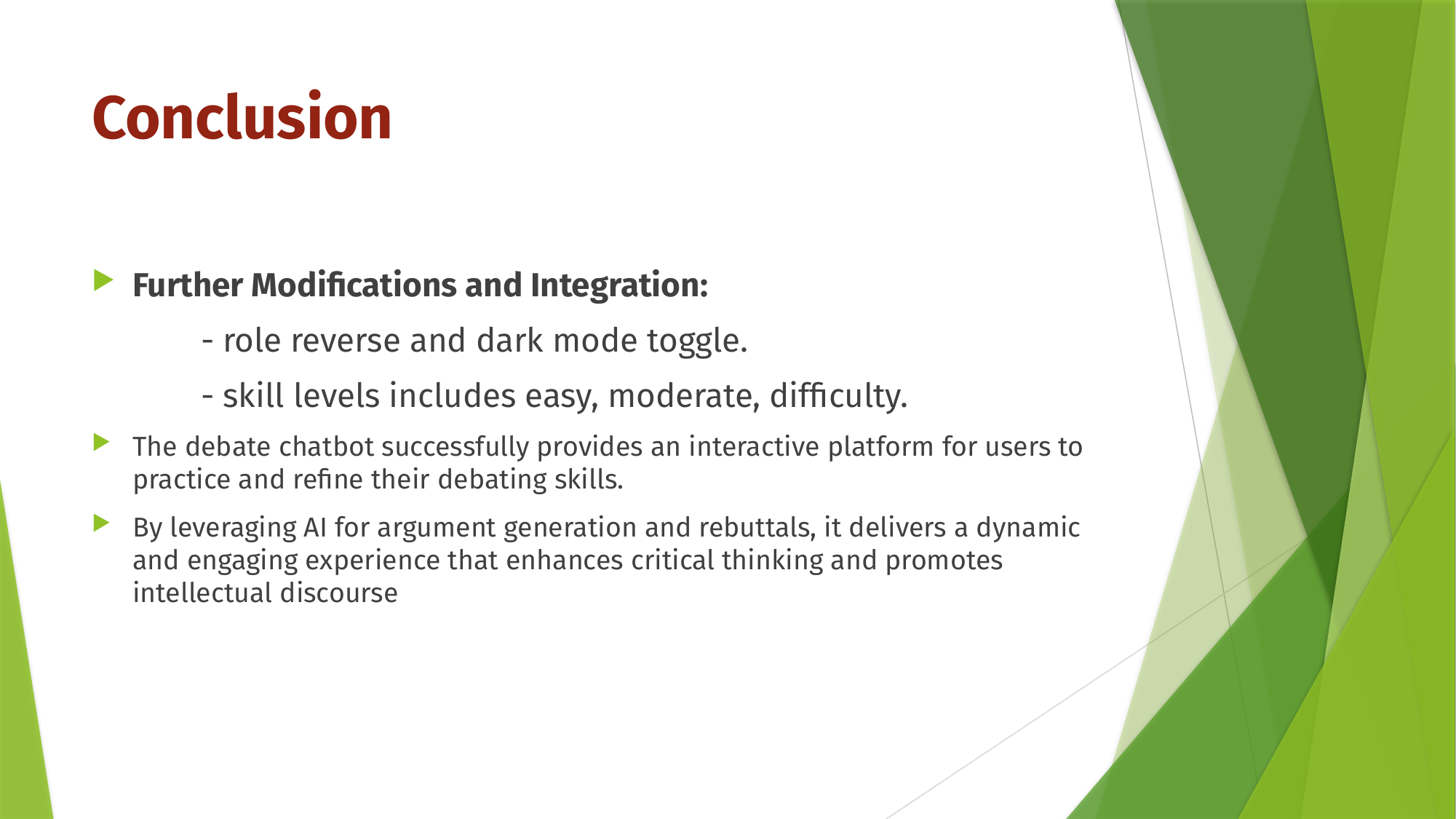

# Conclusion
Further Modifications and Integration:
	- role reverse and dark mode toggle.
	- skill levels includes easy, moderate, difficulty.
The debate chatbot successfully provides an interactive platform for users to practice and refine their debating skills.
By leveraging AI for argument generation and rebuttals, it delivers a dynamic and engaging experience that enhances critical thinking and promotes intellectual discourse